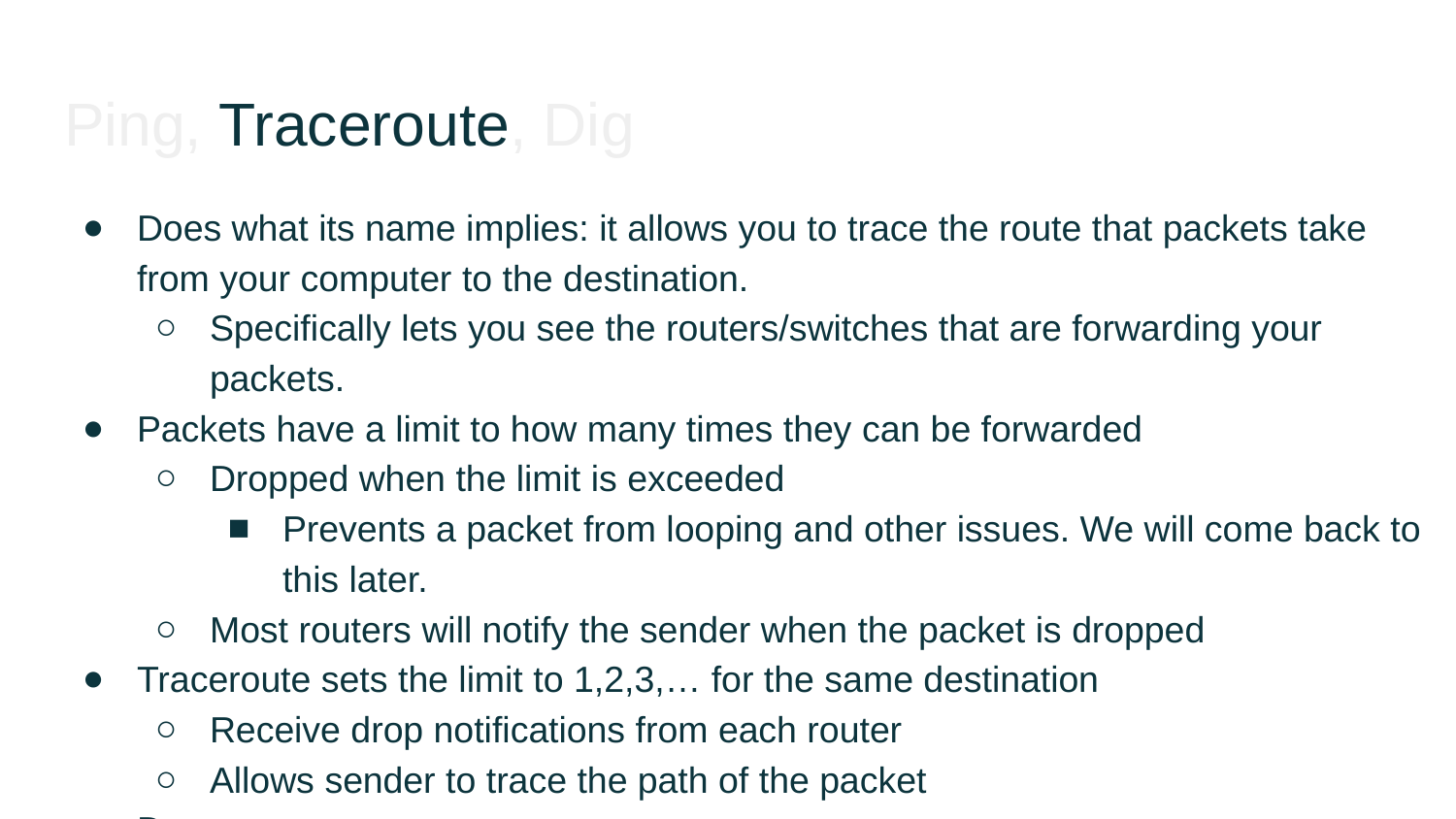

# Ping, Traceroute, Dig
Does what its name implies: it allows you to trace the route that packets take from your computer to the destination.
Specifically lets you see the routers/switches that are forwarding your packets.
Packets have a limit to how many times they can be forwarded
Dropped when the limit is exceeded
Prevents a packet from looping and other issues. We will come back to this later.
Most routers will notify the sender when the packet is dropped
Traceroute sets the limit to 1,2,3,… for the same destination
Receive drop notifications from each router
Allows sender to trace the path of the packet
Demo